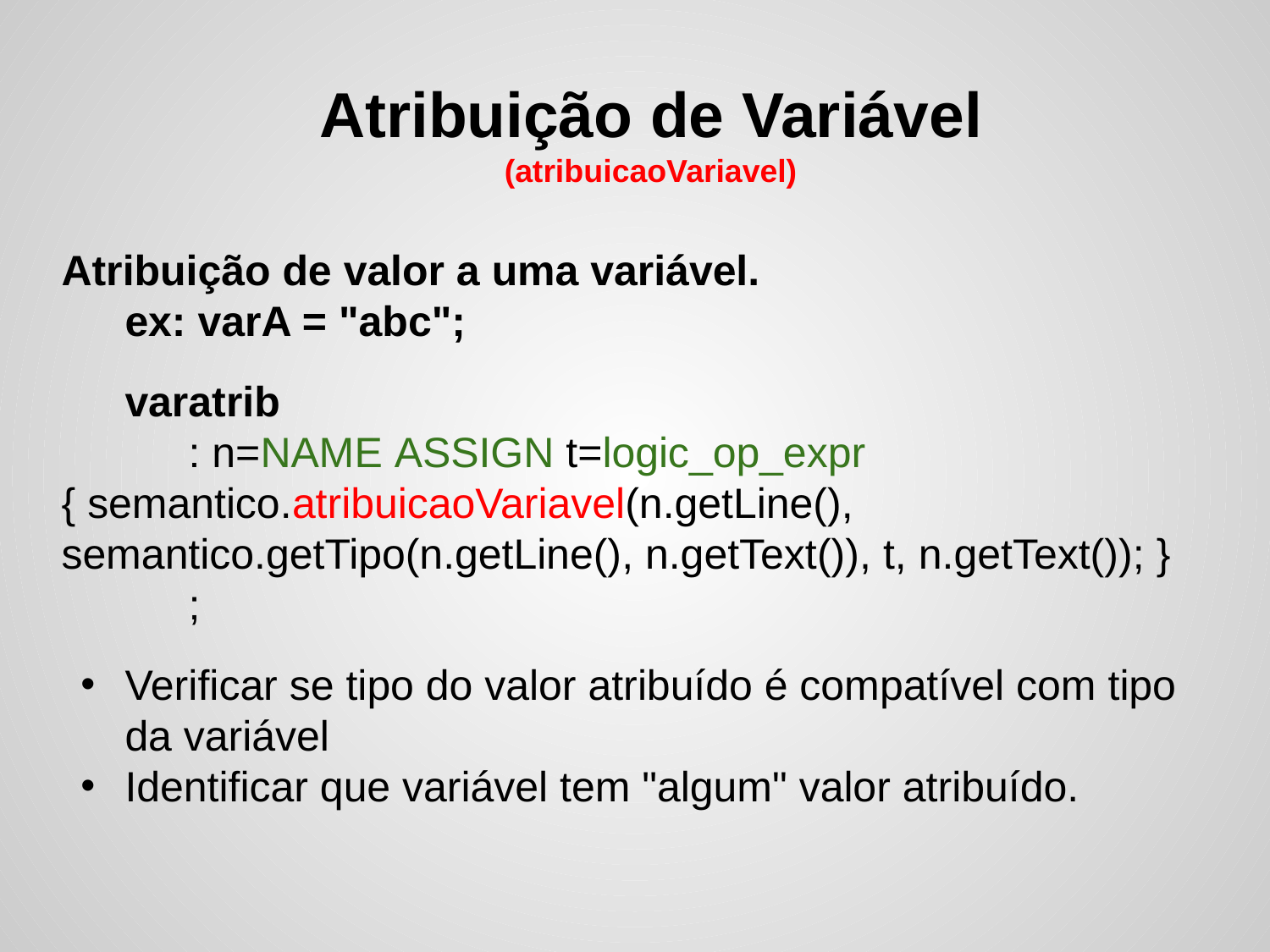

# Atribuição de Variável
(atribuicaoVariavel)
Atribuição de valor a uma variável.
ex: varA = "abc";

varatrib
	: n=NAME ASSIGN t=logic_op_expr { semantico.atribuicaoVariavel(n.getLine(), semantico.getTipo(n.getLine(), n.getText()), t, n.getText()); }
	;

Verificar se tipo do valor atribuído é compatível com tipo da variável
Identificar que variável tem "algum" valor atribuído.